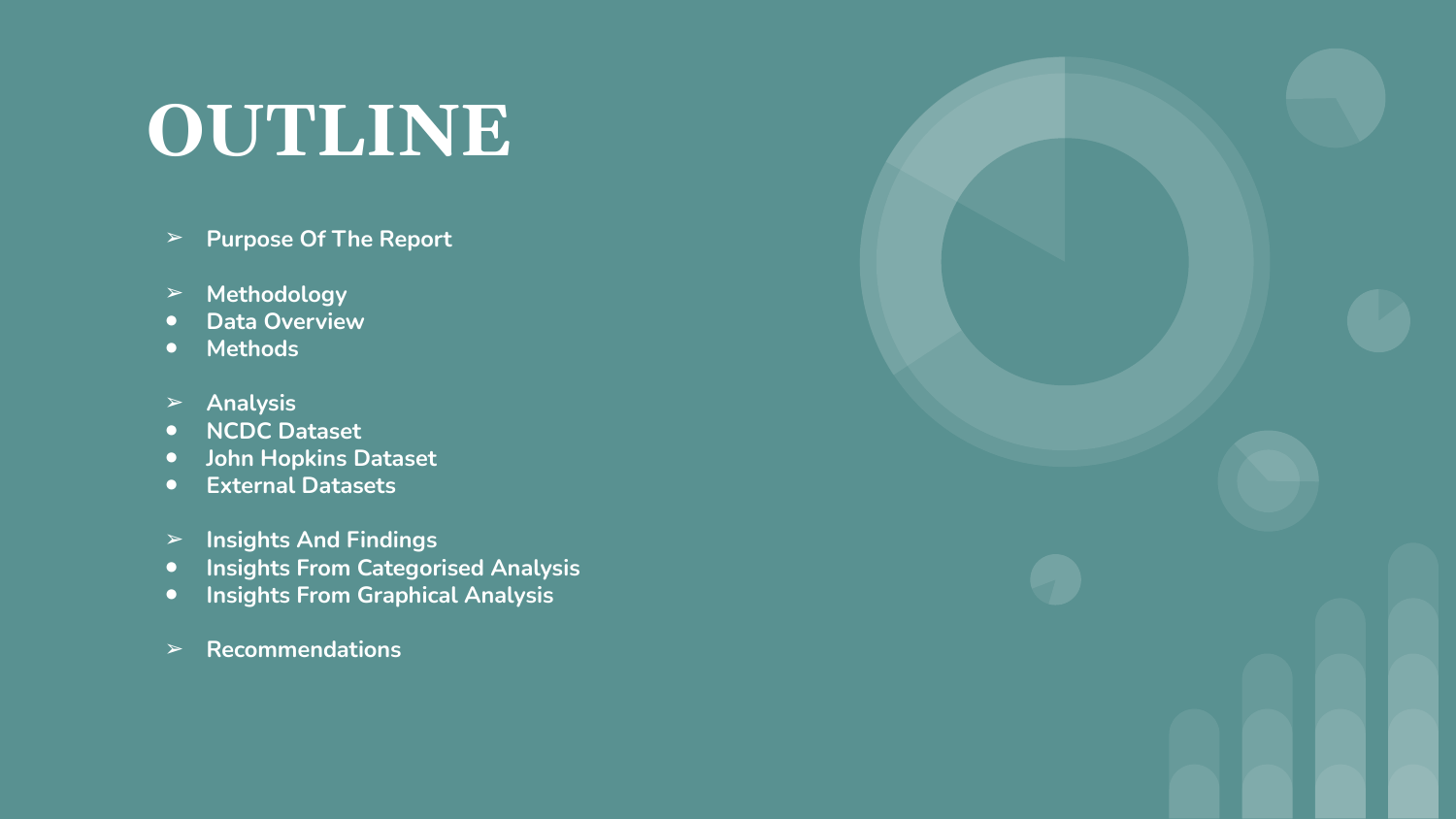

# OUTLINE
Purpose Of The Report

Methodology
Data Overview
Methods

Analysis
NCDC Dataset
John Hopkins Dataset
External Datasets

Insights And Findings
Insights From Categorised Analysis
Insights From Graphical Analysis

Recommendations